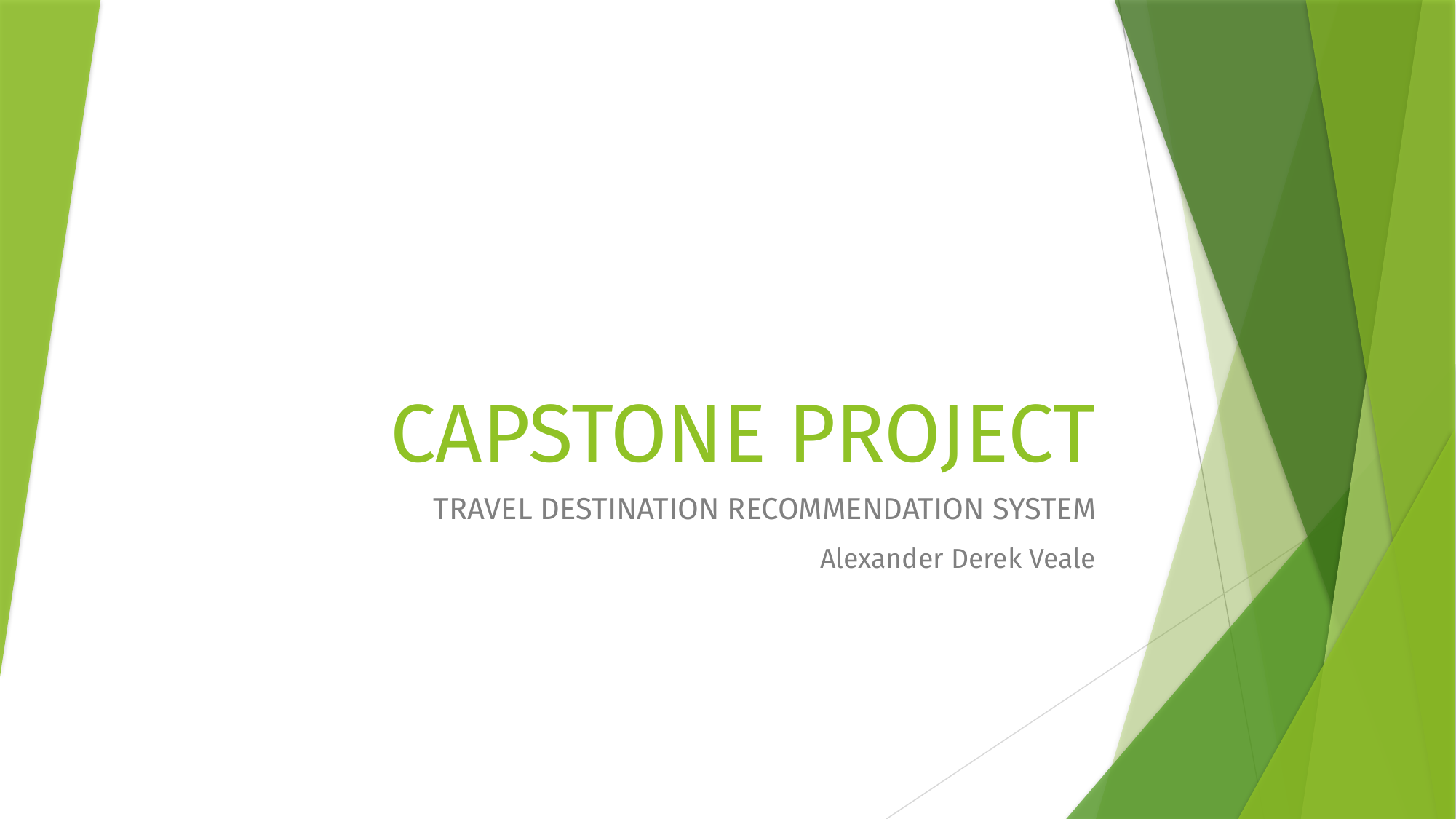

# CAPSTONE PROJECT
TRAVEL DESTINATION RECOMMENDATION SYSTEM
Alexander Derek Veale